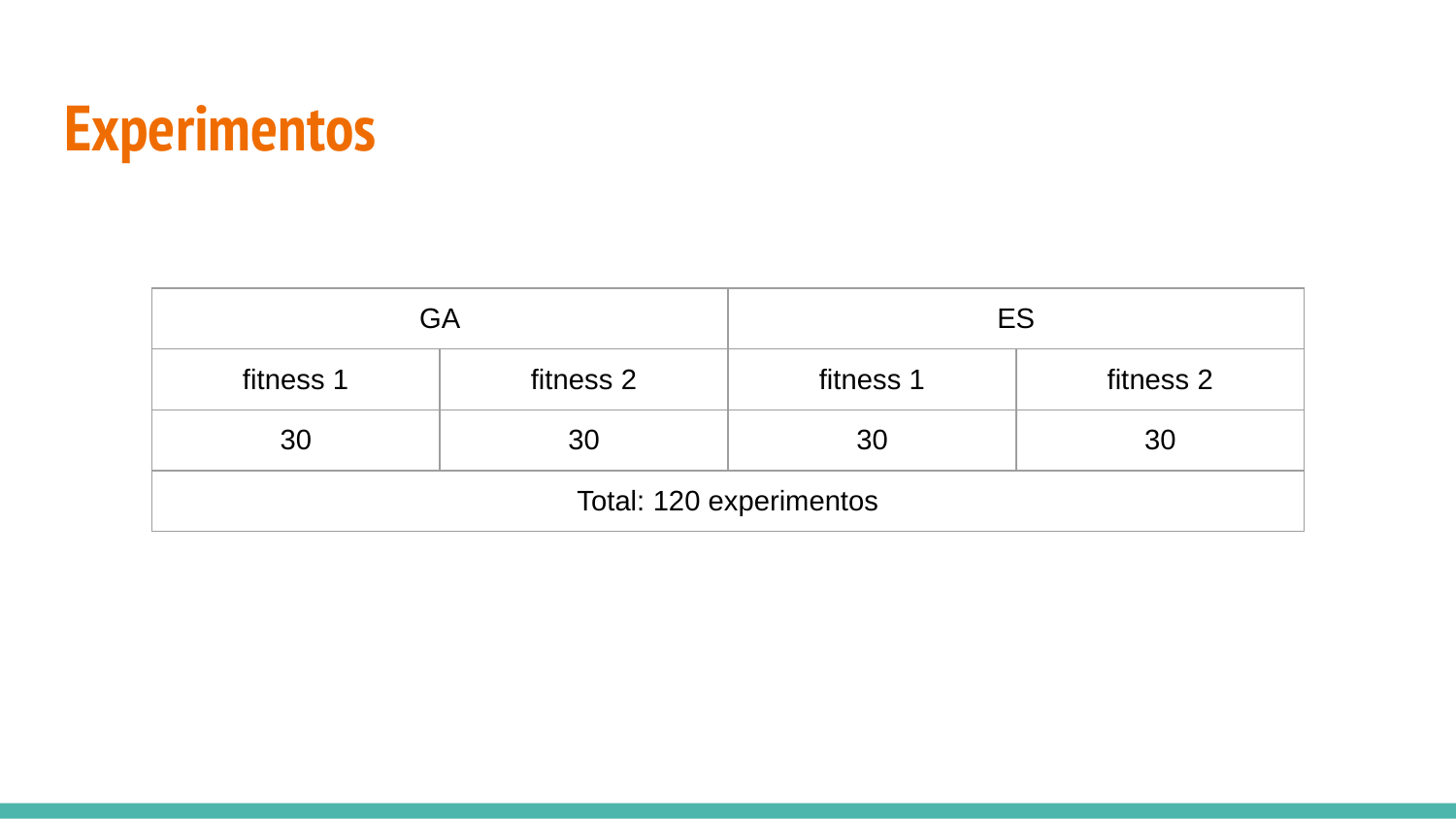

# Experimentos
| GA |  | ES |  |
| --- | --- | --- | --- |
| fitness 1 | fitness 2 | fitness 1 | fitness 2 |
| 30 | 30 | 30 | 30 |
| Total: 120 experimentos |  |  |  |